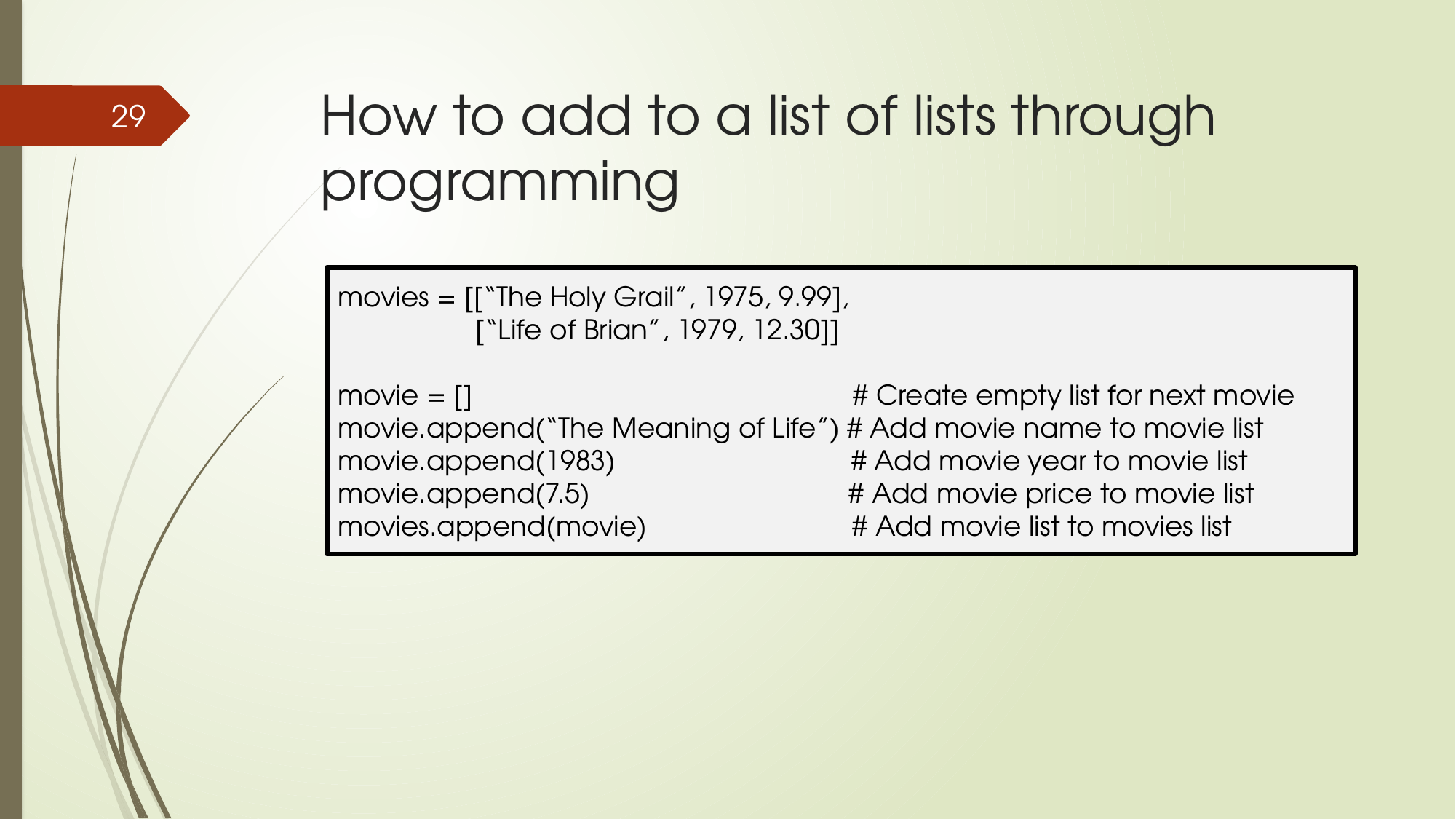

# How to add to a list of lists through programming
29

movies = [[“The Holy Grail”, 1975, 9.99],
                  [“Life of Brian”, 1979, 12.30]]

movie = []                                                  # Create empty list for next movie
movie.append(“The Meaning of Life”) # Add movie name to movie list
movie.append(1983)                               # Add movie year to movie list
movie.append(7.5)                                  # Add movie price to movie list
movies.append(movie)                           # Add movie list to movies list